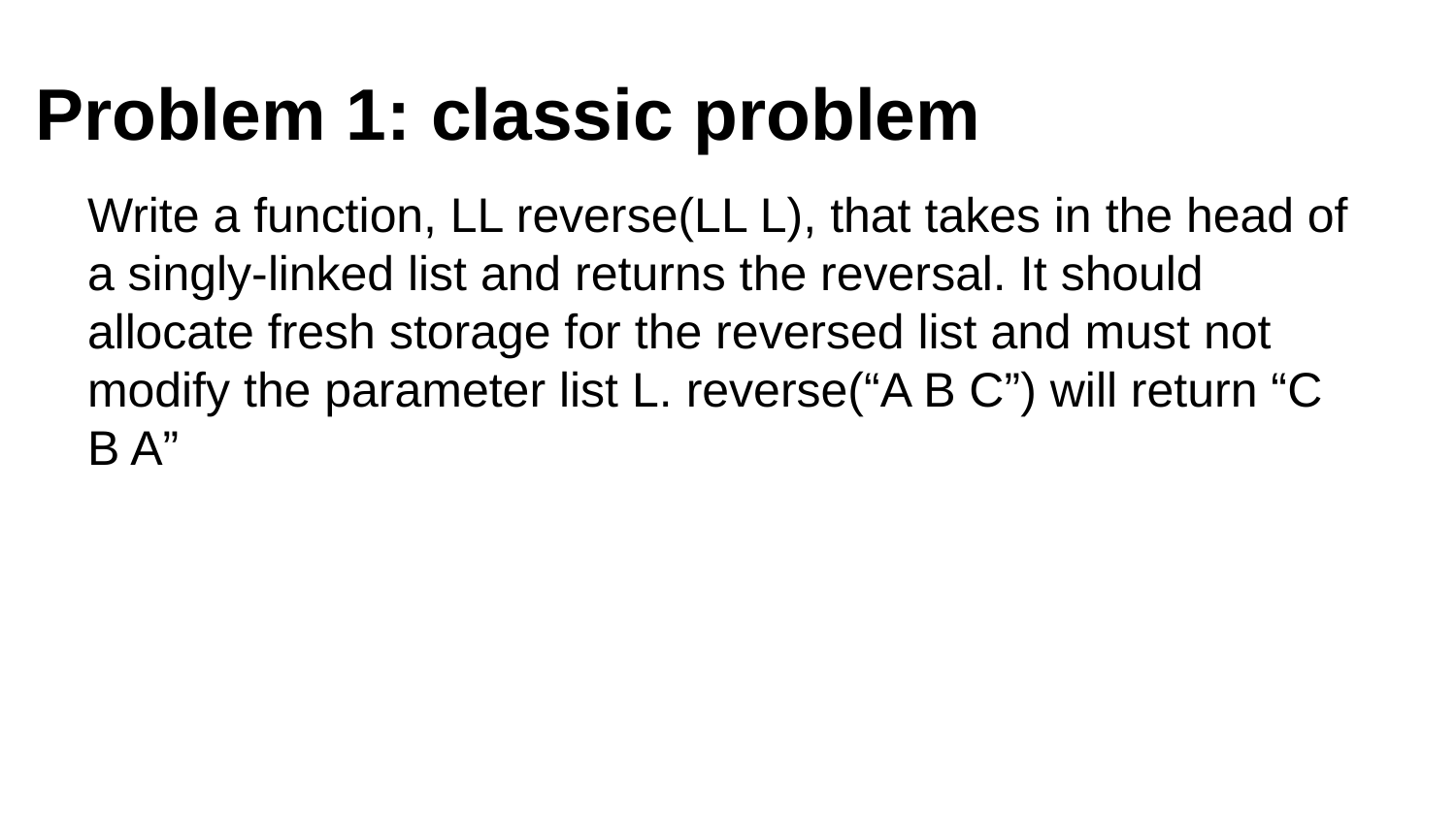

# Problem 1: classic problem
Write a function, LL reverse(LL L), that takes in the head of a singly-linked list and returns the reversal. It should allocate fresh storage for the reversed list and must not modify the parameter list L. reverse(“A B C”) will return “C B A”